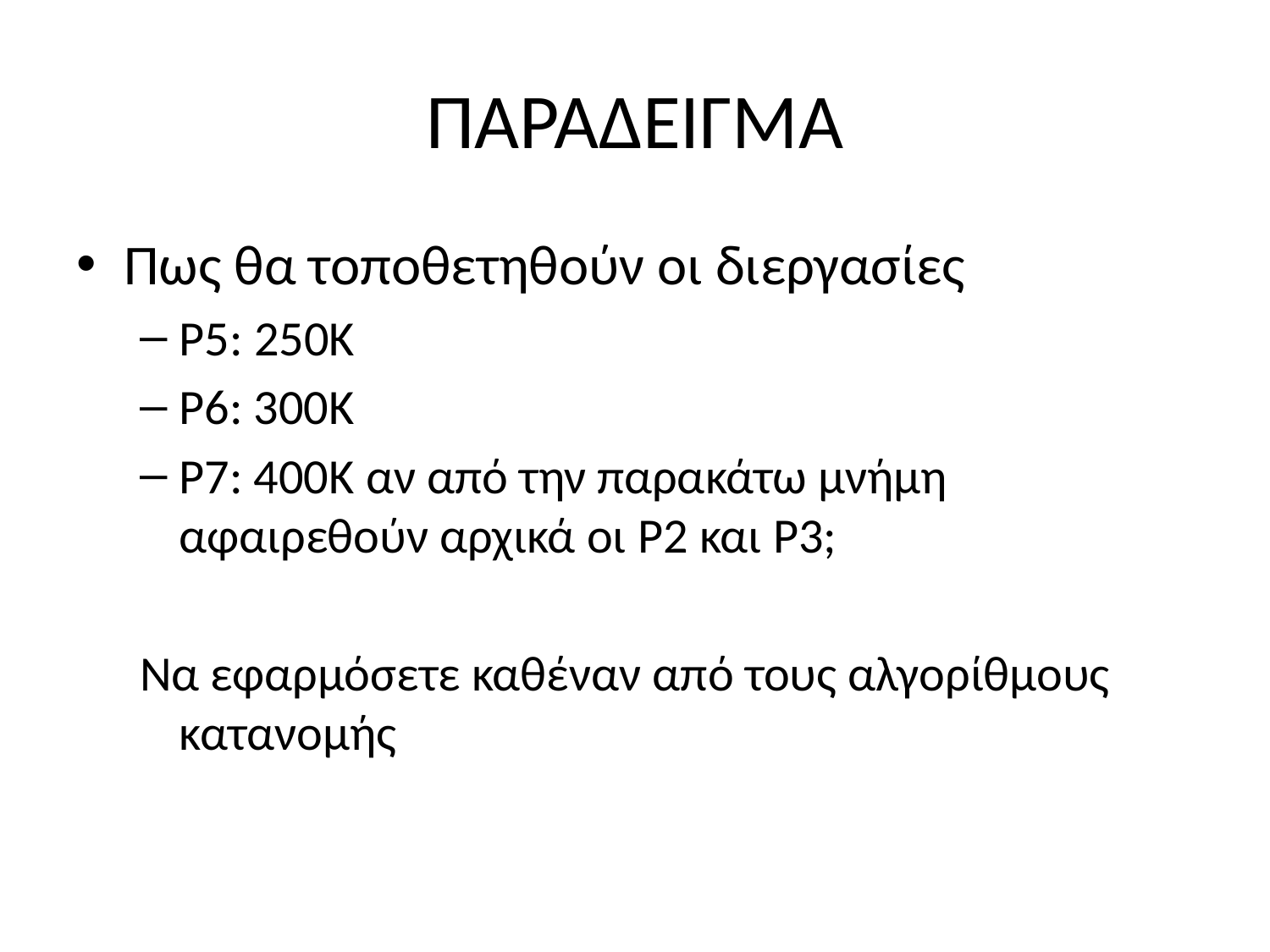

# ΠΑΡΑΔΕΙΓΜΑ
Πως θα τοποθετηθούν οι διεργασίες
P5: 250K
P6: 300K
P7: 400K αν από την παρακάτω μνήμη αφαιρεθούν αρχικά οι P2 και P3;

Να εφαρμόσετε καθέναν από τους αλγορίθμους κατανομής